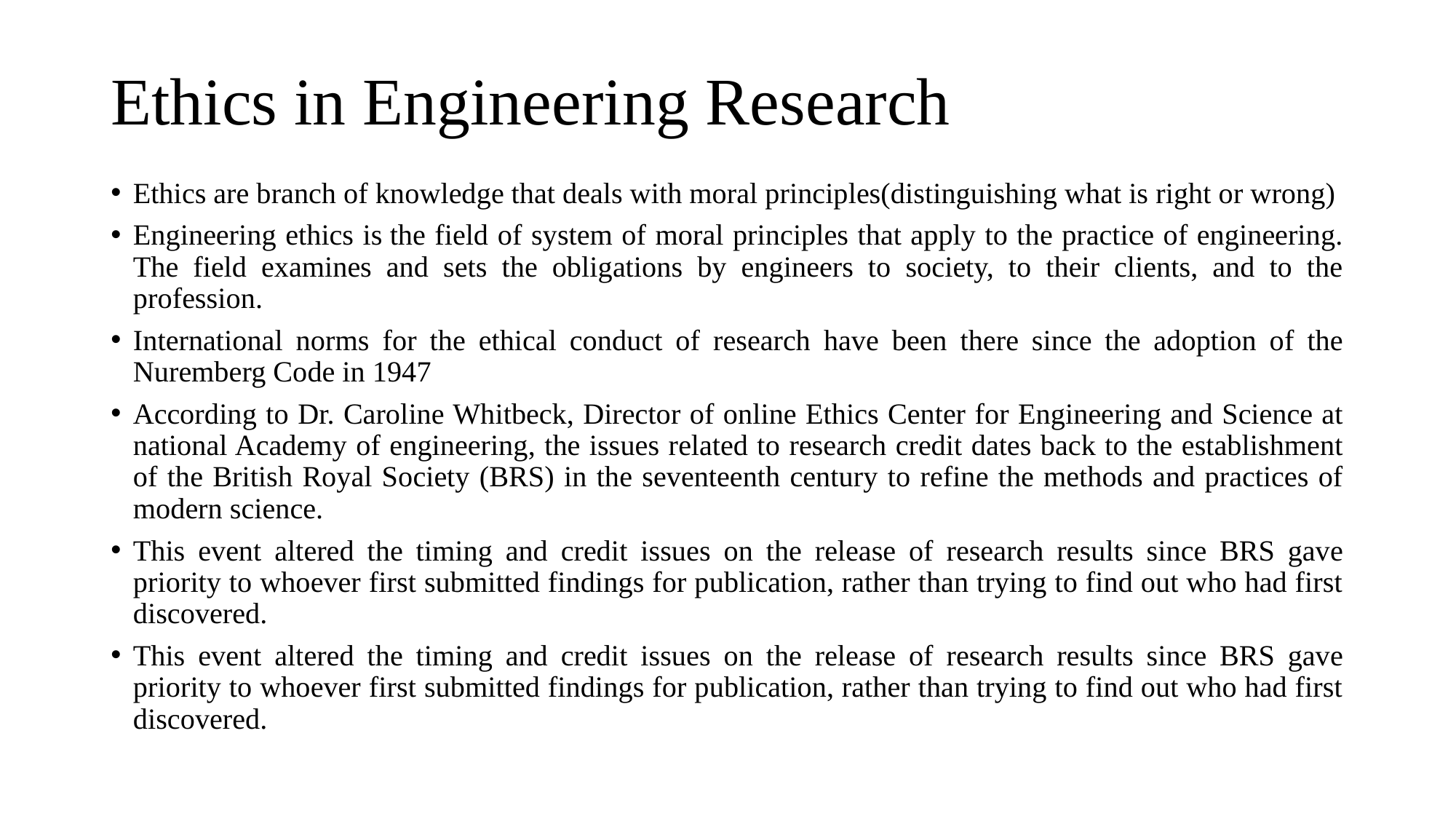

# Ethics in Engineering Research
Ethics are branch of knowledge that deals with moral principles(distinguishing what is right or wrong)
Engineering ethics is the field of system of moral principles that apply to the practice of engineering. The field examines and sets the obligations by engineers to society, to their clients, and to the profession.
International norms for the ethical conduct of research have been there since the adoption of the Nuremberg Code in 1947
According to Dr. Caroline Whitbeck, Director of online Ethics Center for Engineering and Science at national Academy of engineering, the issues related to research credit dates back to the establishment of the British Royal Society (BRS) in the seventeenth century to refine the methods and practices of modern science.
This event altered the timing and credit issues on the release of research results since BRS gave priority to whoever first submitted findings for publication, rather than trying to find out who had first discovered.
This event altered the timing and credit issues on the release of research results since BRS gave priority to whoever first submitted findings for publication, rather than trying to find out who had first discovered.